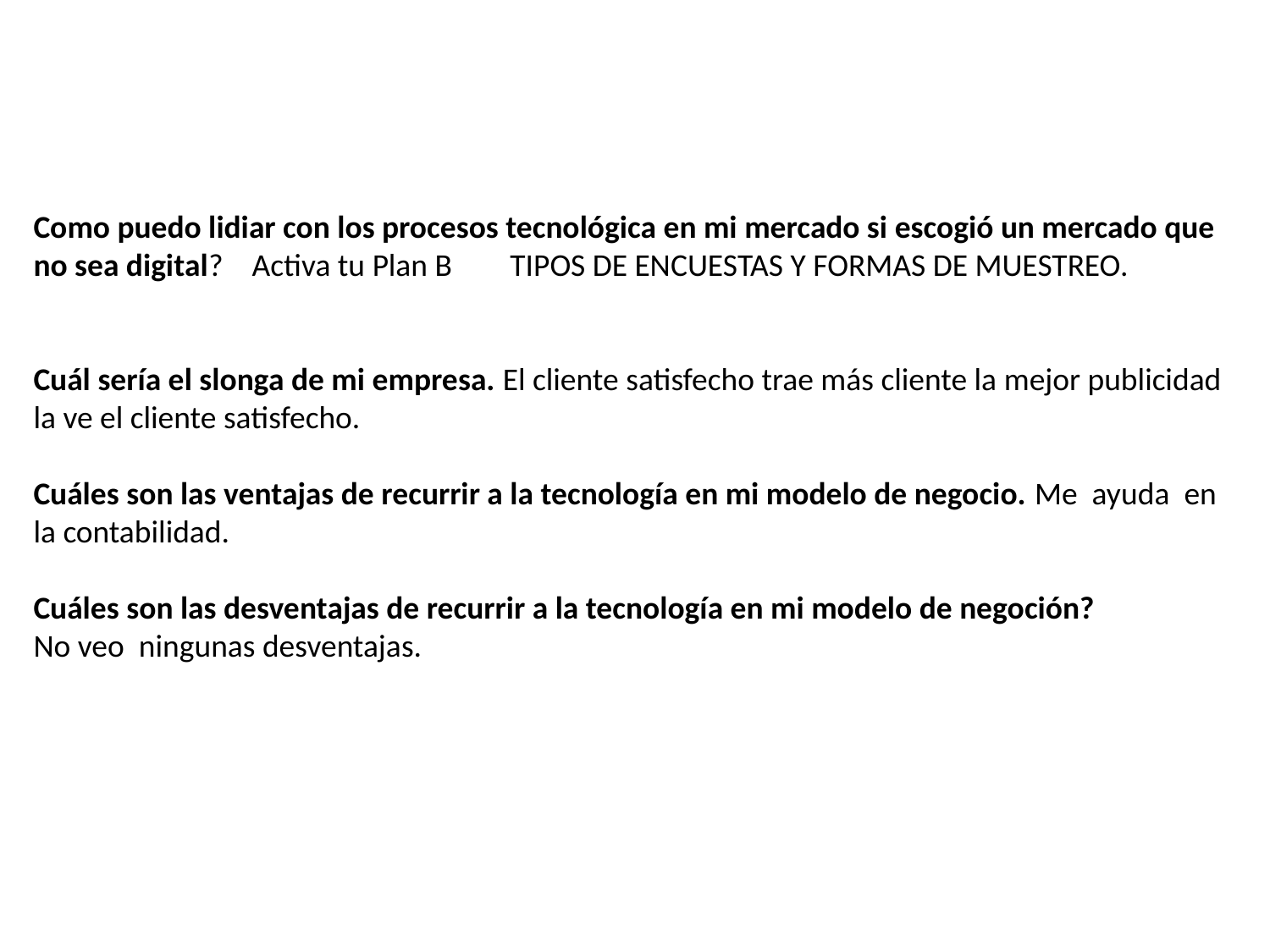

Como puedo lidiar con los procesos tecnológica en mi mercado si escogió un mercado que no sea digital?    Activa tu Plan B        TIPOS DE ENCUESTAS Y FORMAS DE MUESTREO.

Cuál sería el slonga de mi empresa. El cliente satisfecho trae más cliente la mejor publicidad la ve el cliente satisfecho.

Cuáles son las ventajas de recurrir a la tecnología en mi modelo de negocio. Me  ayuda  en la contabilidad.

Cuáles son las desventajas de recurrir a la tecnología en mi modelo de negoción?
No veo  ningunas desventajas.